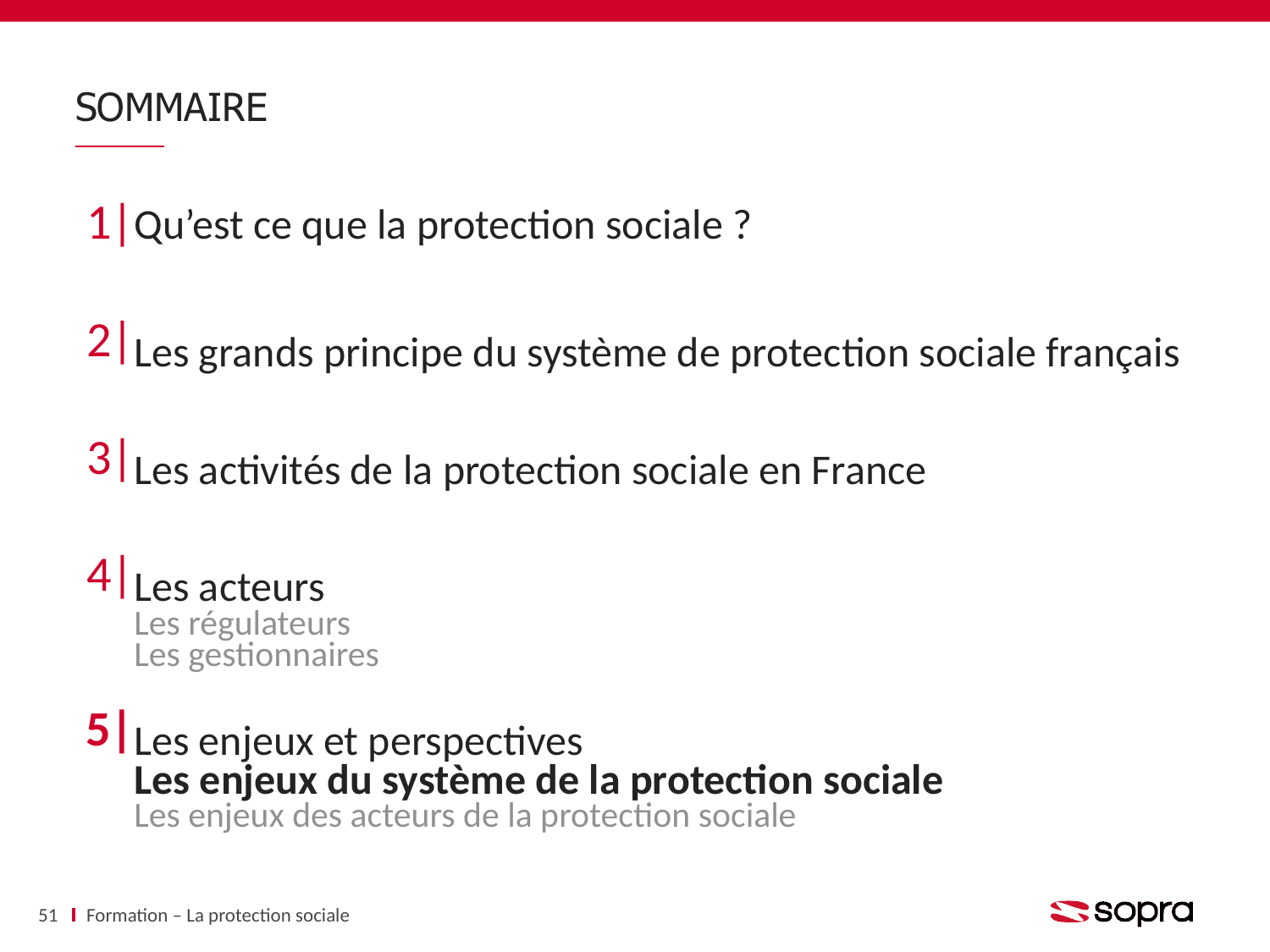

# Sommaire
| 1| | Qu’est ce que la protection sociale ? |
| --- | --- |
| 2| | Les grands principe du système de protection sociale français |
| 3| | Les activités de la protection sociale en France |
| 4| | Les acteurs Les régulateurs Les gestionnaires |
| 5| | Les enjeux et perspectives Les enjeux du système de la protection sociale Les enjeux des acteurs de la protection sociale |
51
Formation – La protection sociale